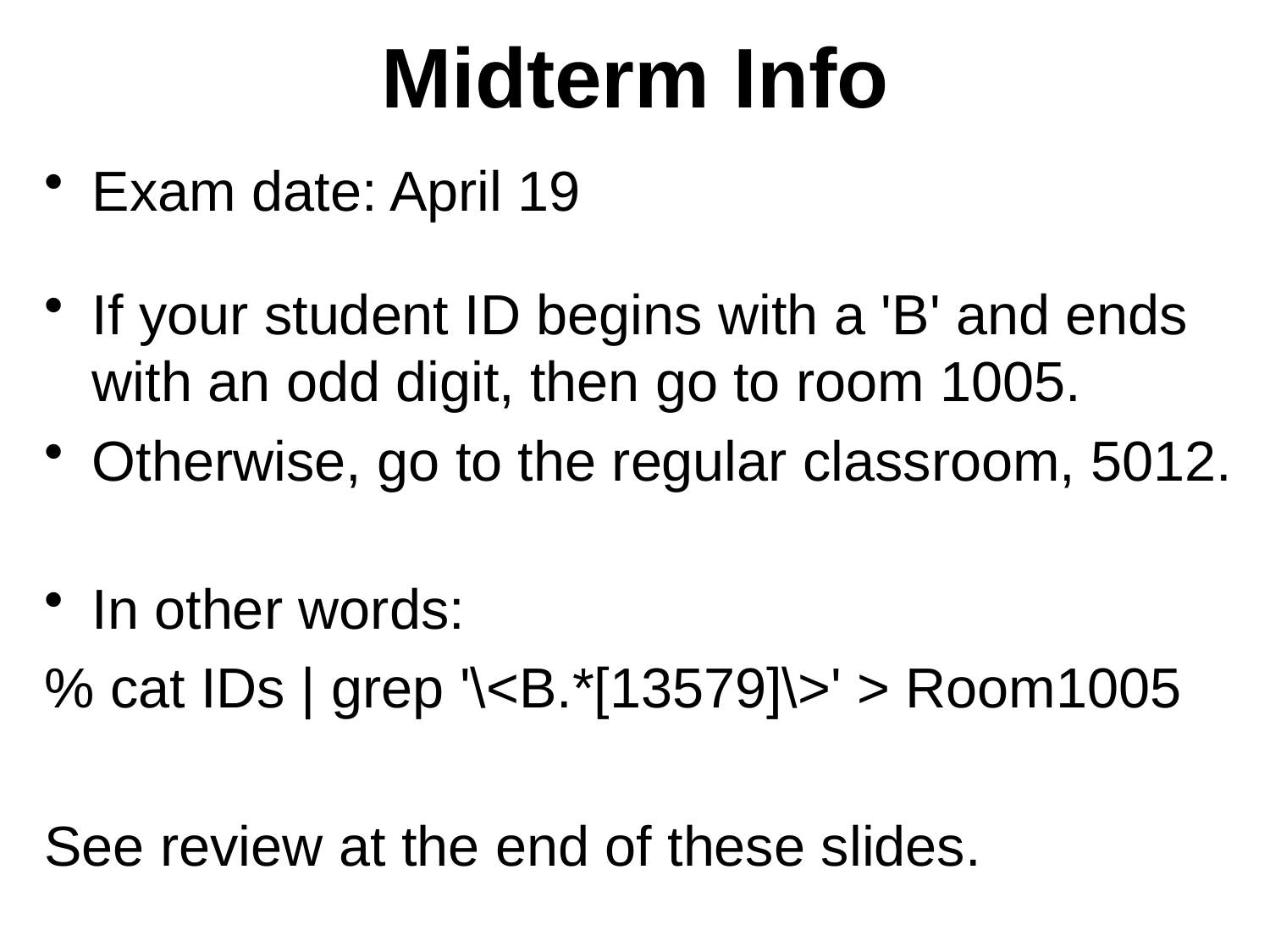

Midterm Info
Exam date: April 19

If your student ID begins with a 'B' and ends with an odd digit, then go to room 1005.
Otherwise, go to the regular classroom, 5012.

In other words:
% cat IDs | grep '\<B.*[13579]\>' > Room1005

See review at the end of these slides.